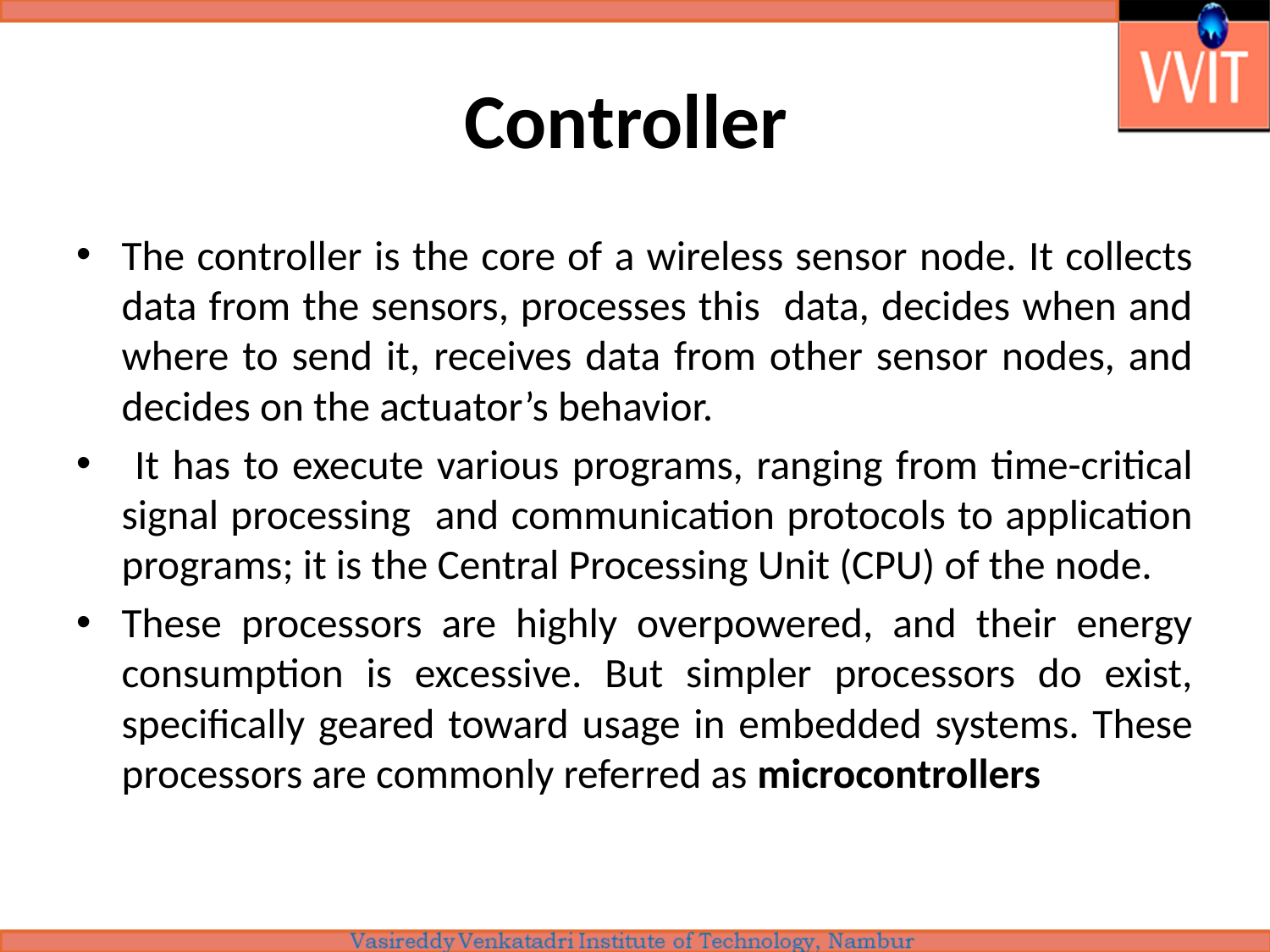

# Controller
The controller is the core of a wireless sensor node. It collects data from the sensors, processes this  data, decides when and where to send it, receives data from other sensor nodes, and decides on the actuator’s behavior.
 It has to execute various programs, ranging from time-critical signal processing  and communication protocols to application programs; it is the Central Processing Unit (CPU) of the node.
These processors are highly overpowered, and their energy consumption is excessive. But simpler processors do exist, specifically geared toward usage in embedded systems. These processors are commonly referred as microcontrollers